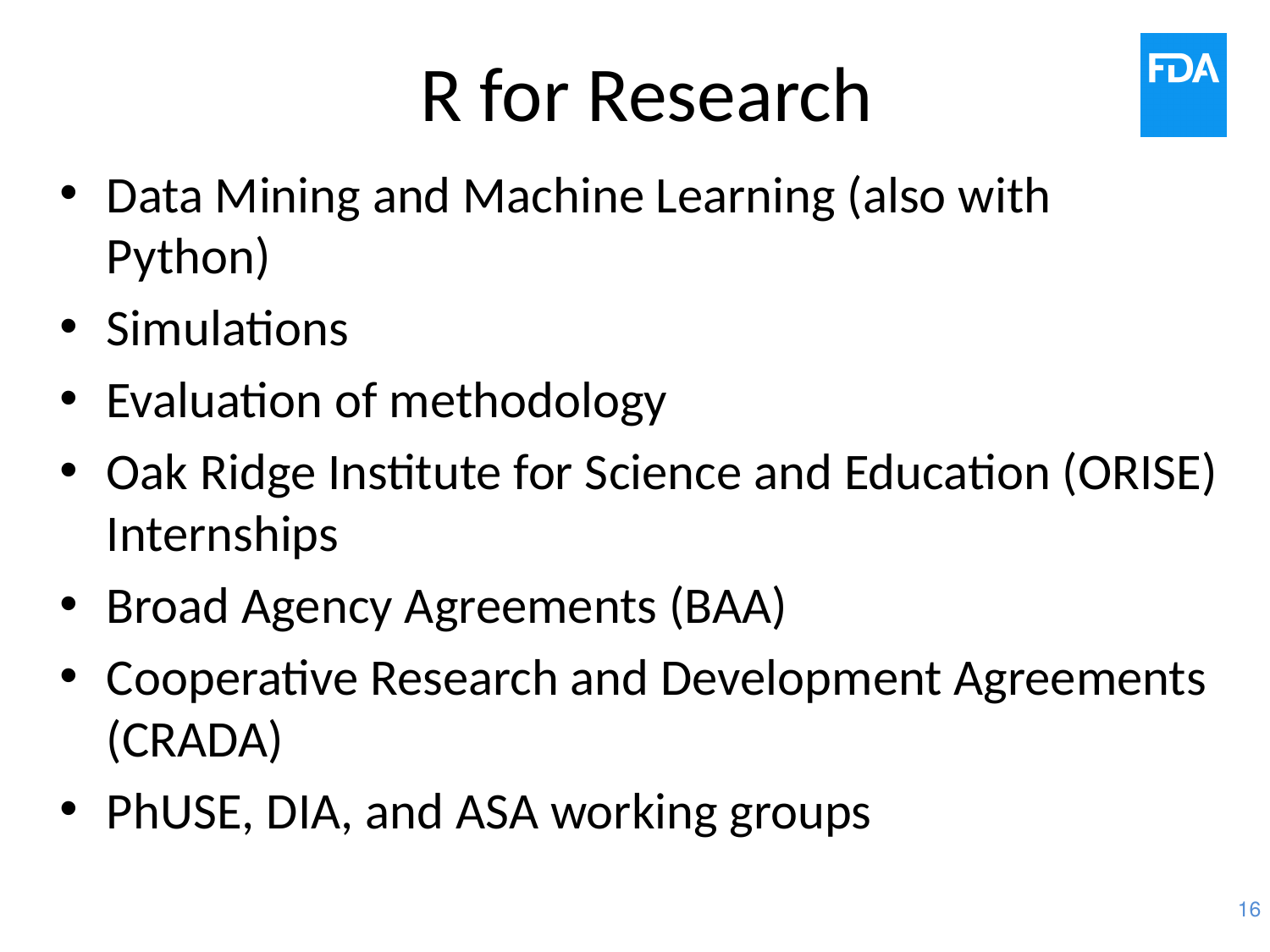

# R for Research
Data Mining and Machine Learning (also with Python)
Simulations
Evaluation of methodology
Oak Ridge Institute for Science and Education (ORISE) Internships
Broad Agency Agreements (BAA)
Cooperative Research and Development Agreements (CRADA)
PhUSE, DIA, and ASA working groups